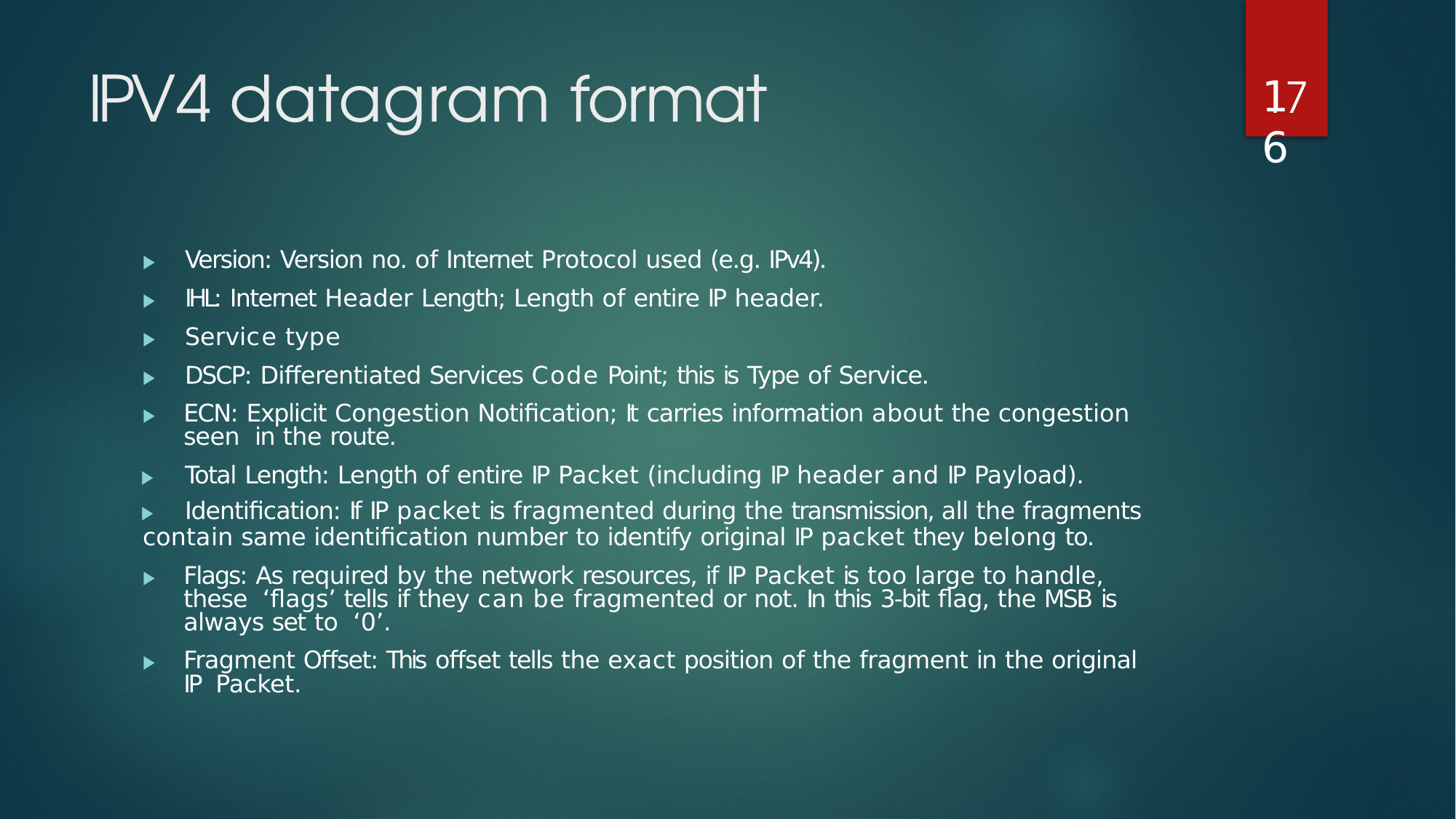

17
# IPV4 datagram format
16
▶	Version: Version no. of Internet Protocol used (e.g. IPv4).
▶	IHL: Internet Header Length; Length of entire IP header.
▶	Service type
▶	DSCP: Differentiated Services Code Point; this is Type of Service.
▶	ECN: Explicit Congestion Notification; It carries information about the congestion seen  in the route.
▶	Total Length: Length of entire IP Packet (including IP header and IP Payload).
▶	Identification: If IP packet is fragmented during the transmission, all the fragments
contain same identification number to identify original IP packet they belong to.
▶	Flags: As required by the network resources, if IP Packet is too large to handle, these  ‘flags’ tells if they can be fragmented or not. In this 3-bit flag, the MSB is always set to  ‘0’.
▶	Fragment Offset: This offset tells the exact position of the fragment in the original IP  Packet.